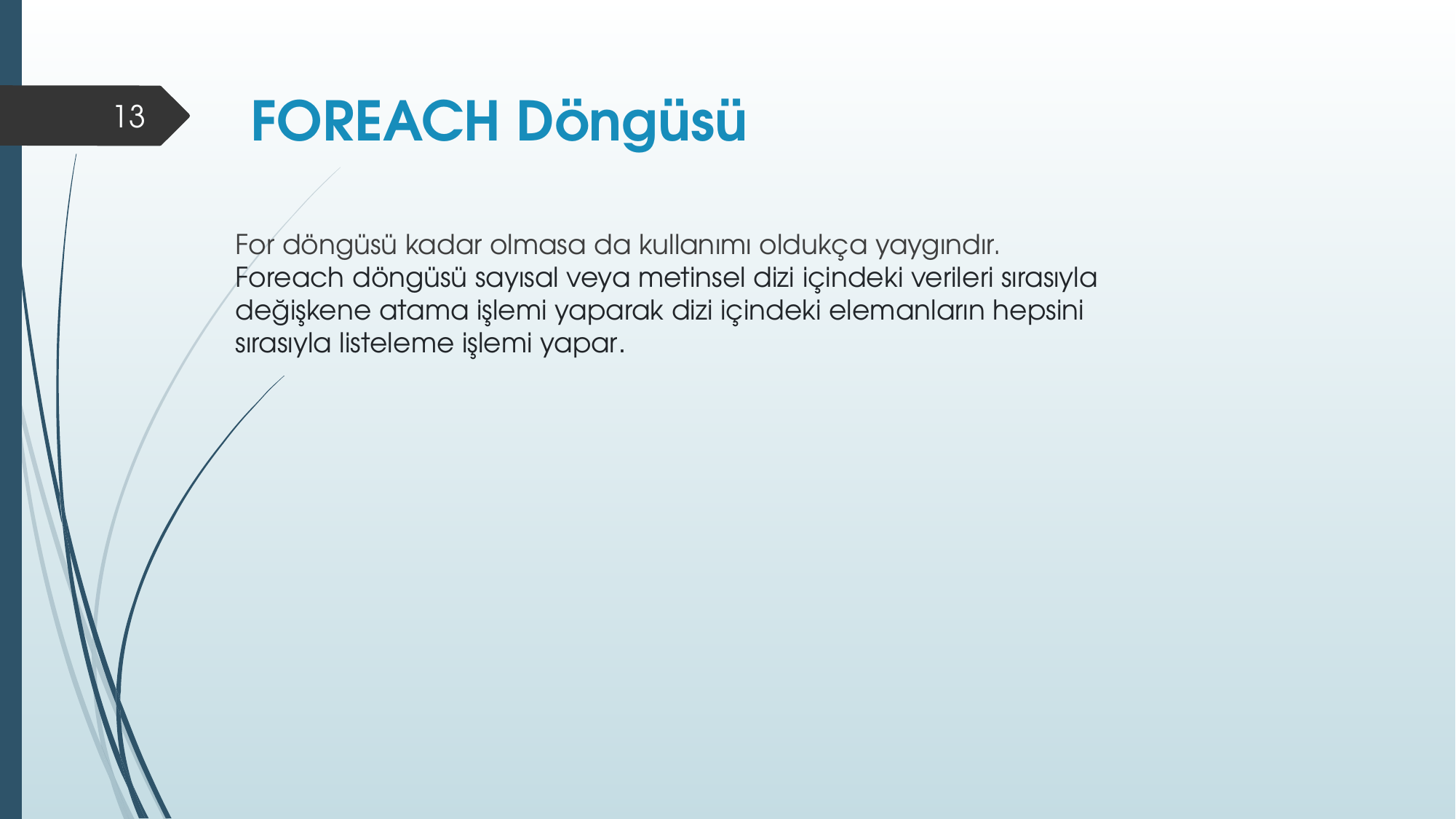

FOREACH Döngüsü
13
For döngüsü kadar olmasa da kullanımı oldukça yaygındır.
Foreach döngüsü sayısal veya metinsel dizi içindeki verileri sırasıyla değişkene atama işlemi yaparak dizi içindeki elemanların hepsini sırasıyla listeleme işlemi yapar.